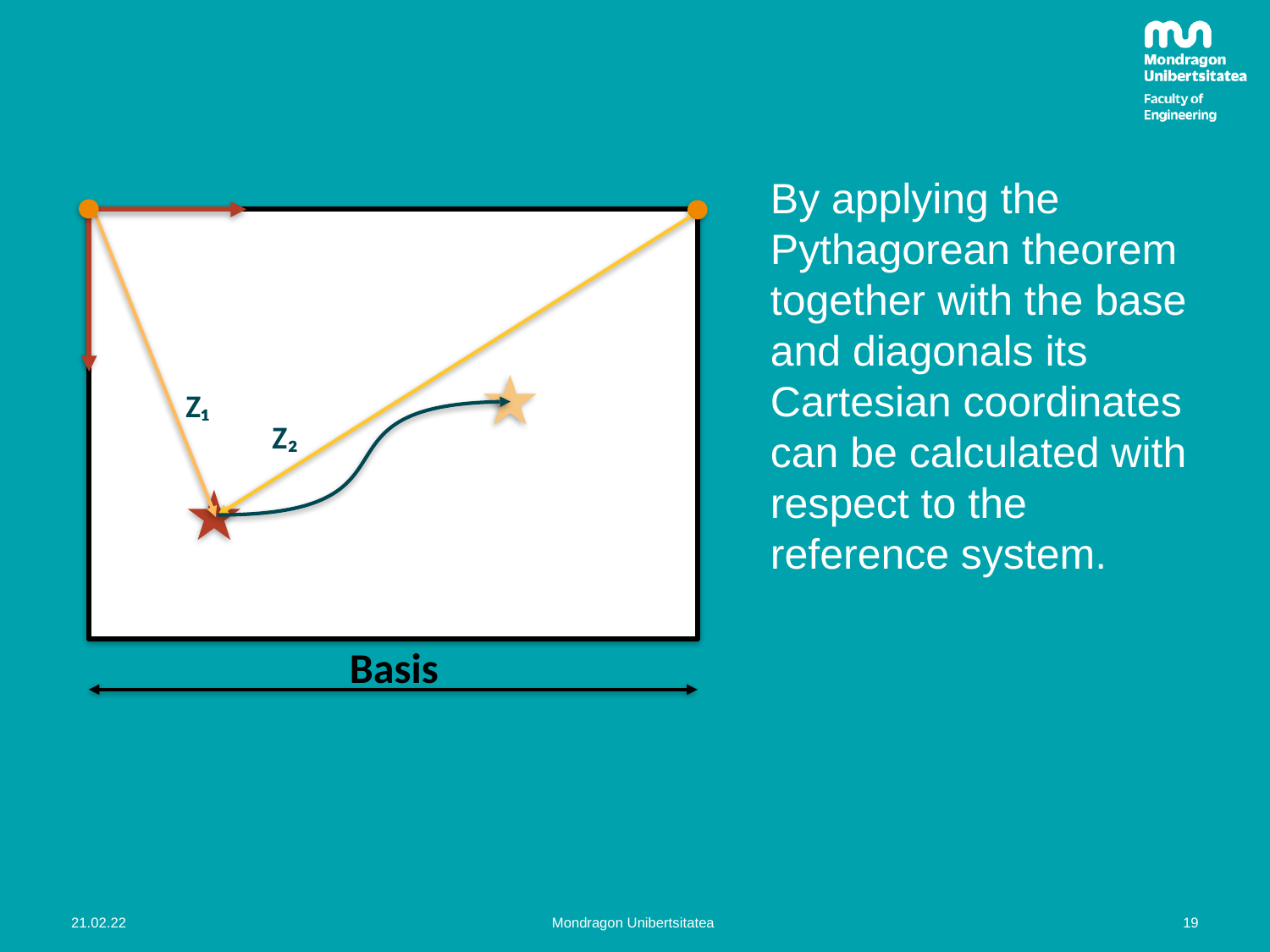

By applying the Pythagorean theorem together with the base and diagonals its Cartesian coordinates can be calculated with respect to the reference system.

Z₁
Z₂

Basis
19
21.02.22
Mondragon Unibertsitatea